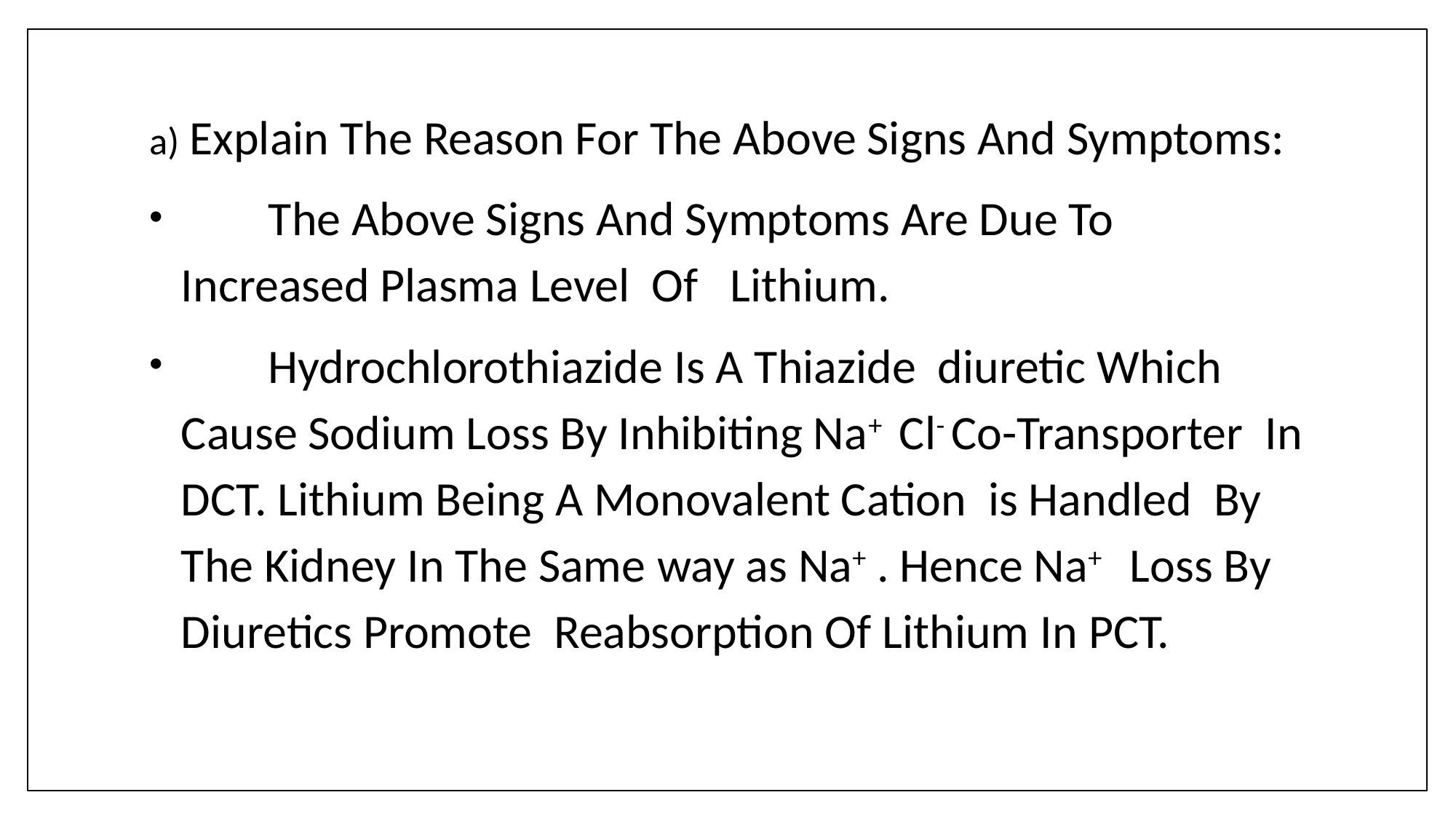

Explain The Reason For The Above Signs And Symptoms:
        The Above Signs And Symptoms Are Due To Increased Plasma Level  Of   Lithium.
        Hydrochlorothiazide Is A Thiazide  diuretic Which Cause Sodium Loss By Inhibiting Na+  Cl- Co-Transporter  In DCT. Lithium Being A Monovalent Cation  is Handled  By The Kidney In The Same way as Na+ . Hence Na+   Loss By Diuretics Promote  Reabsorption Of Lithium In PCT.